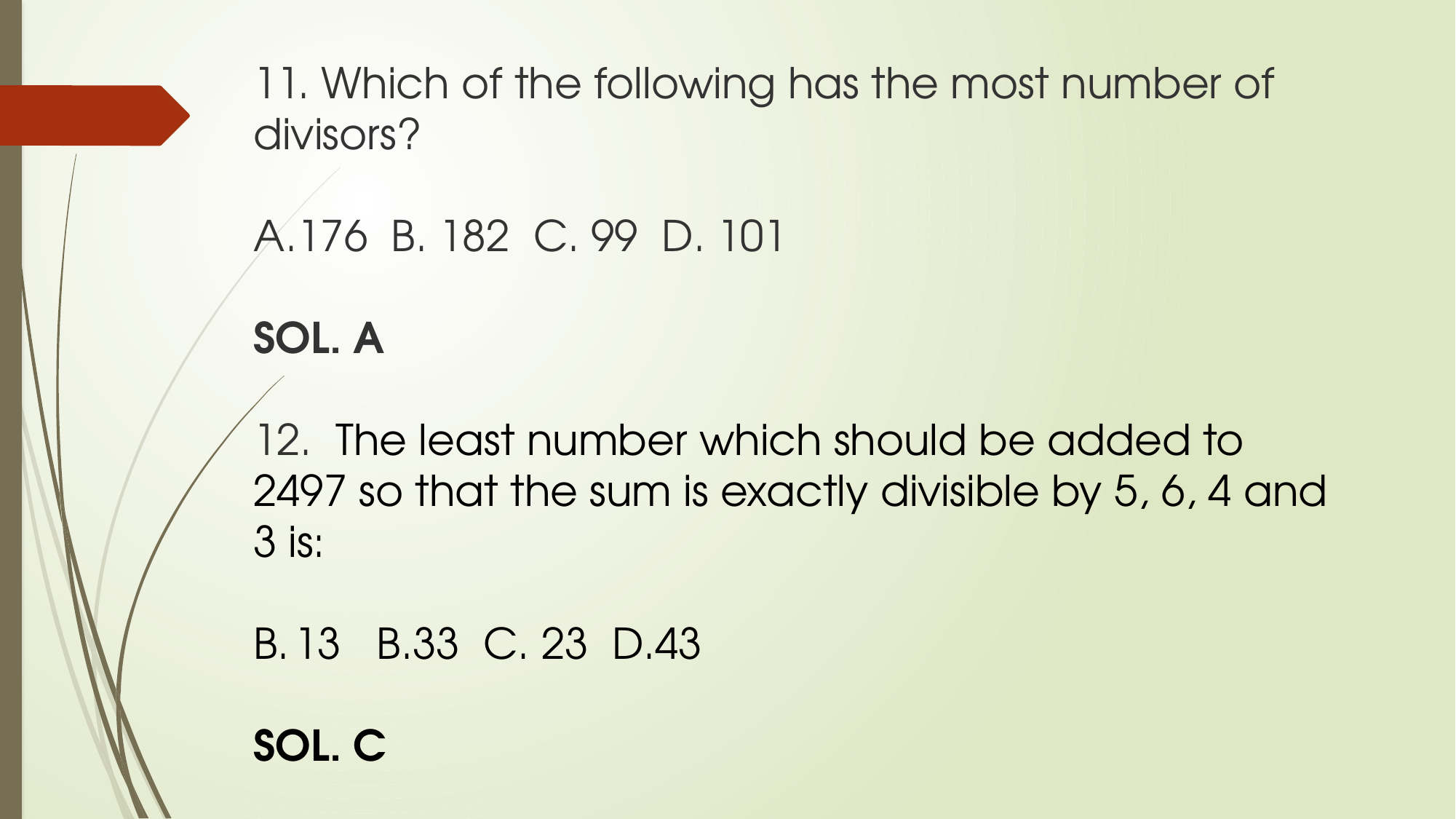

11. Which of the following has the most number of divisors?

176  B. 182  C. 99  D. 101

SOL. A

12.  The least number which should be added to 2497 so that the sum is exactly divisible by 5, 6, 4 and 3 is:

13   B.33  C. 23  D.43

SOL. C